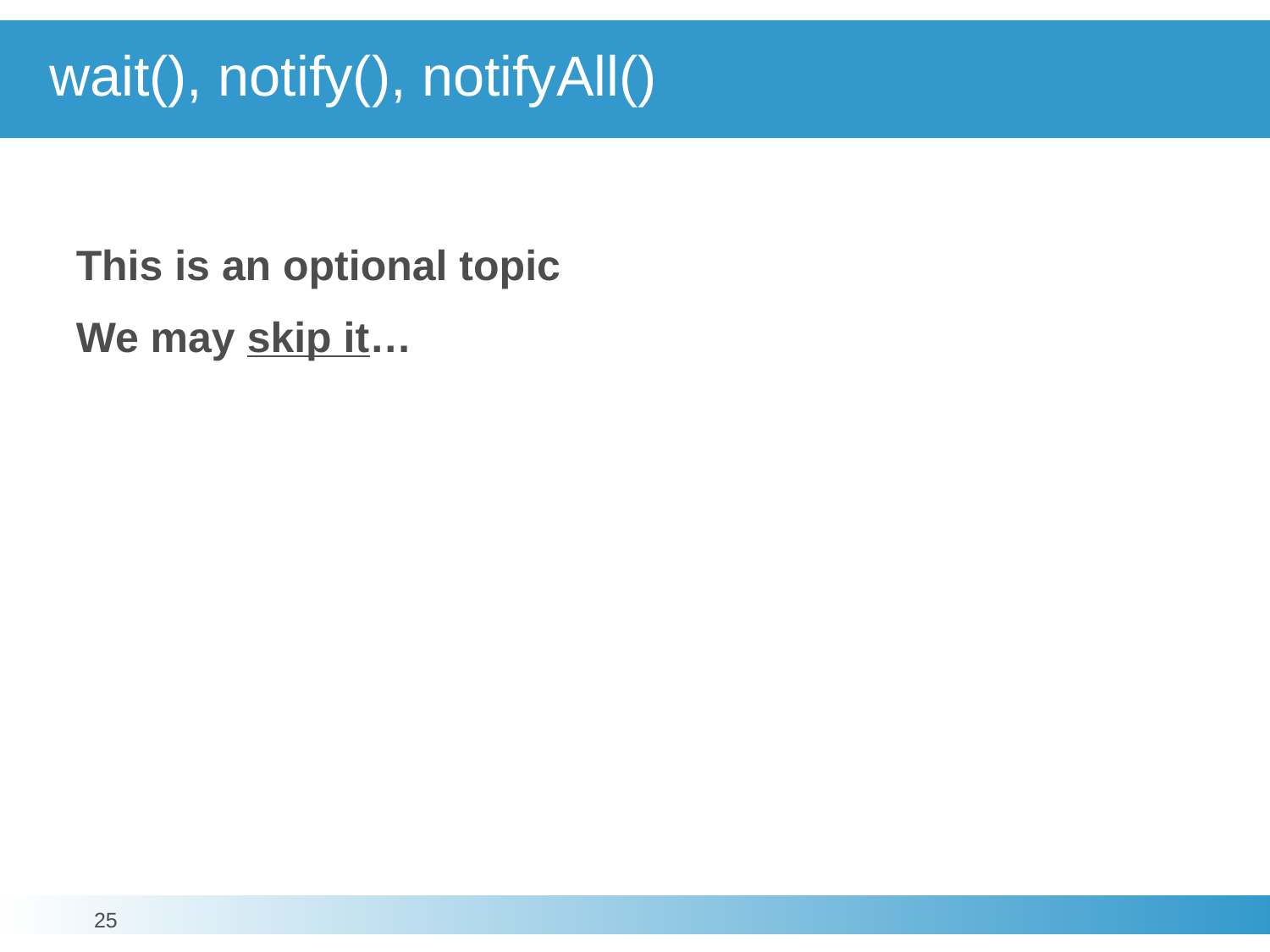

# wait(), notify(), notifyAll()
This is an optional topic
We may skip it…
25